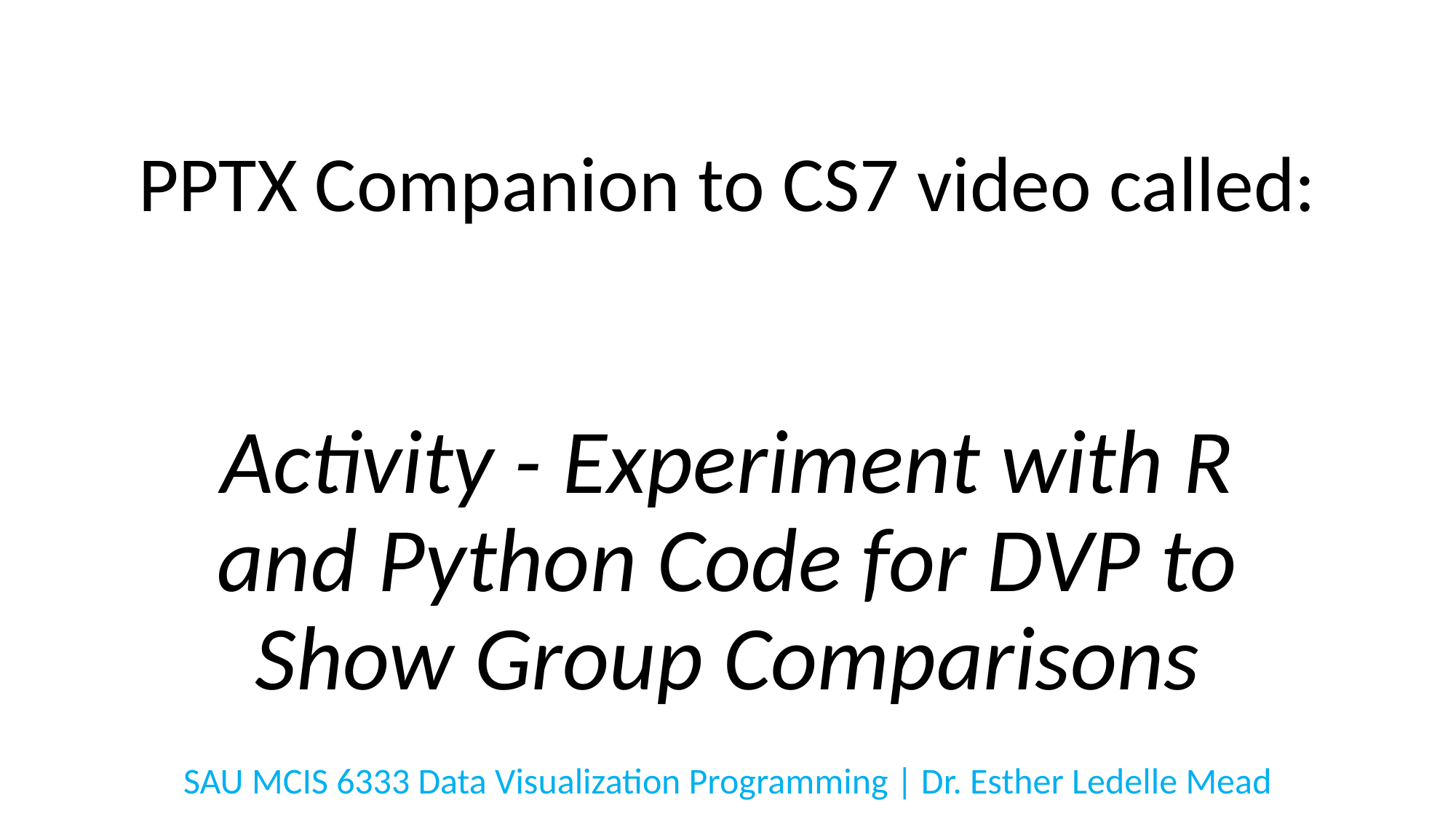

PPTX Companion to CS7 video called:
# Activity - Experiment with R and Python Code for DVP to Show Group Comparisons
SAU MCIS 6333 Data Visualization Programming | Dr. Esther Ledelle Mead